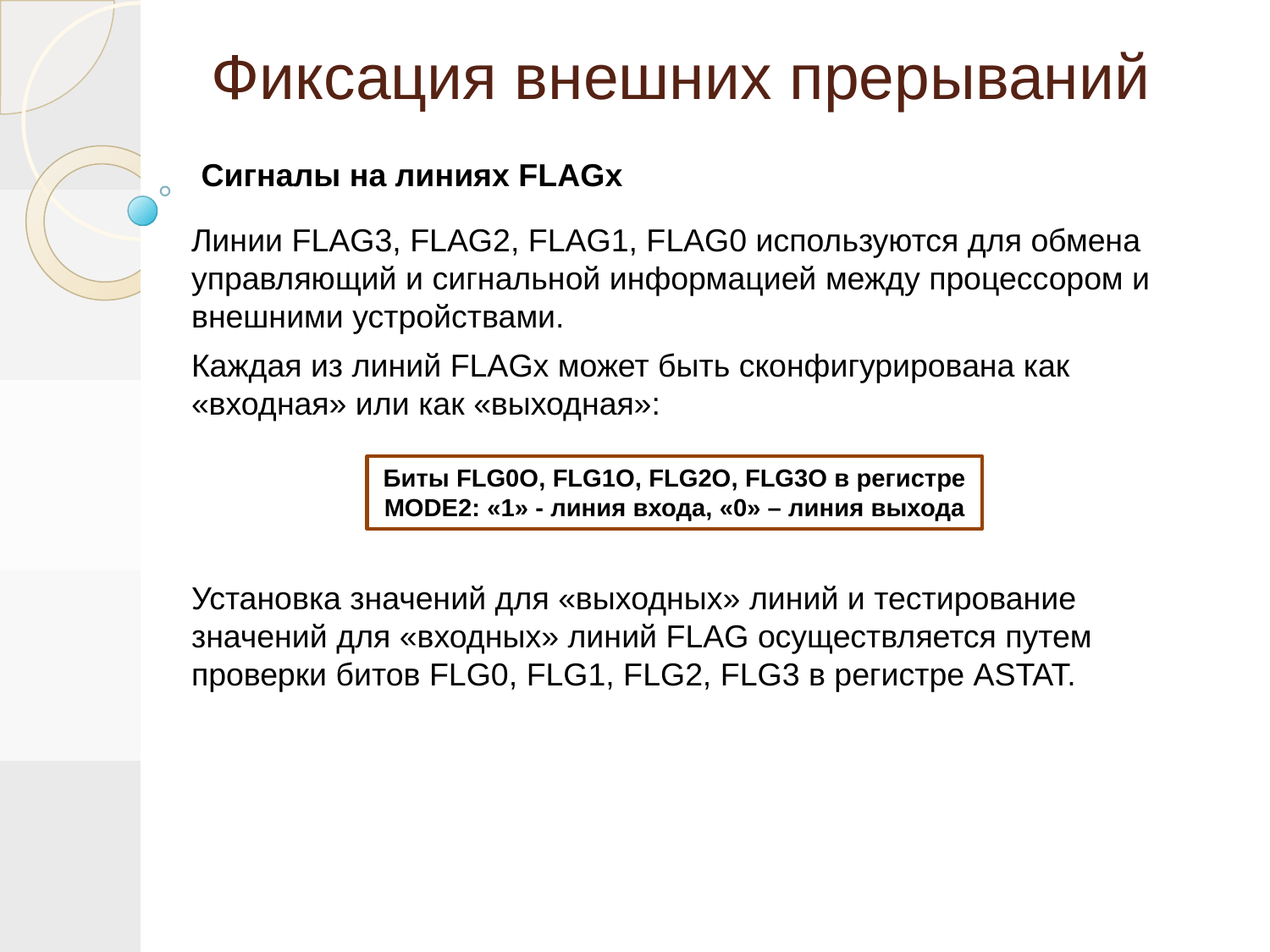

# Фиксация внешних прерываний
Сигналы на линиях FLAGx
Линии FLAG3, FLAG2, FLAG1, FLAG0 используются для обмена управляющий и сигнальной информацией между процессором и внешними устройствами.
Каждая из линий FLAGx может быть сконфигурирована как «входная» или как «выходная»:

Установка значений для «выходных» линий и тестирование  значений для «входных» линий FLAG осуществляется путем проверки битов FLG0, FLG1, FLG2, FLG3 в регистре ASTAT.
Биты FLG0O, FLG1O, FLG2O, FLG3O в регистре MODE2: «1» - линия входа, «0» – линия выхода